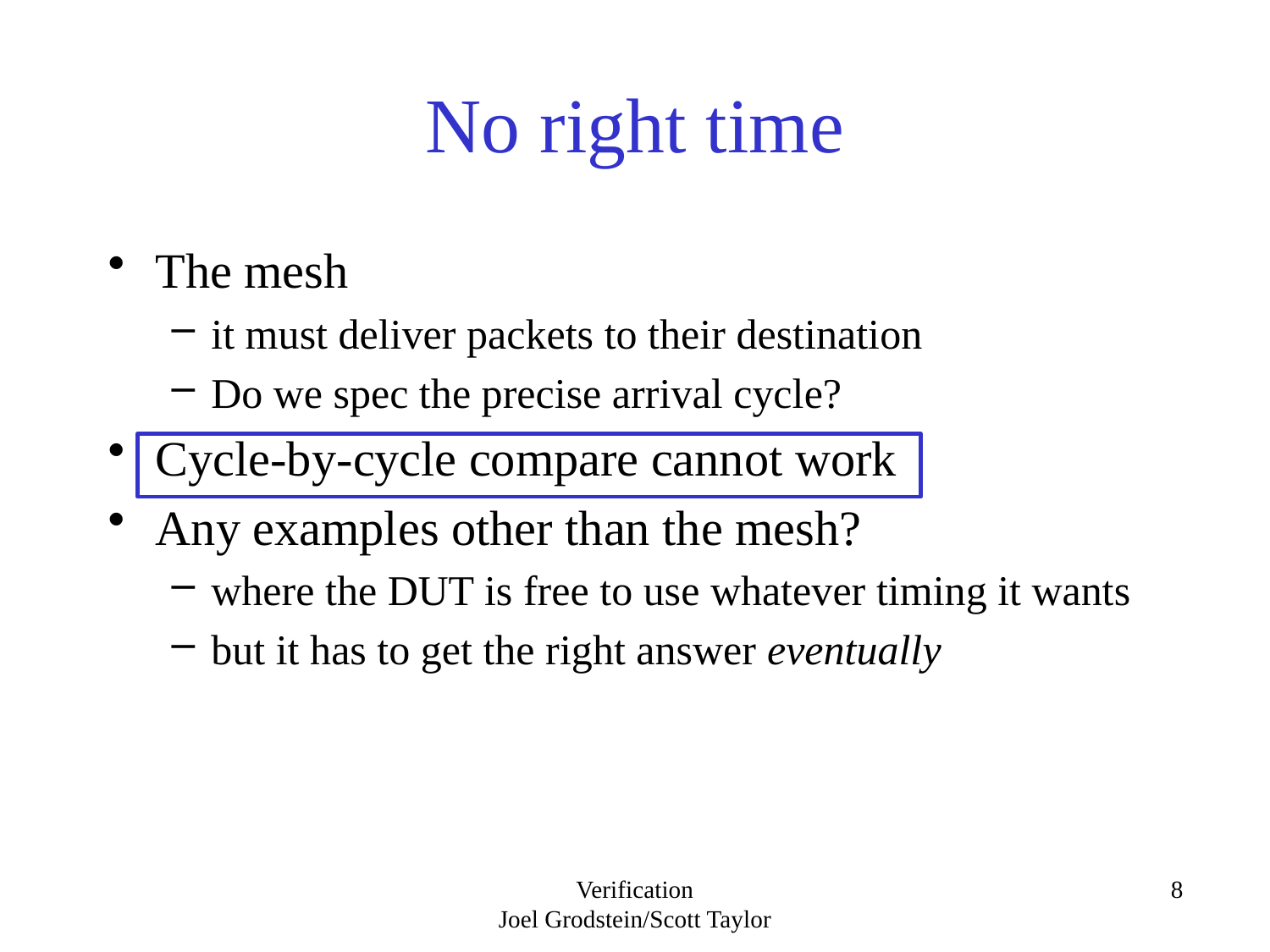

# No right time
The mesh
it must deliver packets to their destination
Do we spec the precise arrival cycle?
Cycle-by-cycle compare cannot work
Any examples other than the mesh?
where the DUT is free to use whatever timing it wants
but it has to get the right answer eventually

Verification
Joel Grodstein/Scott Taylor